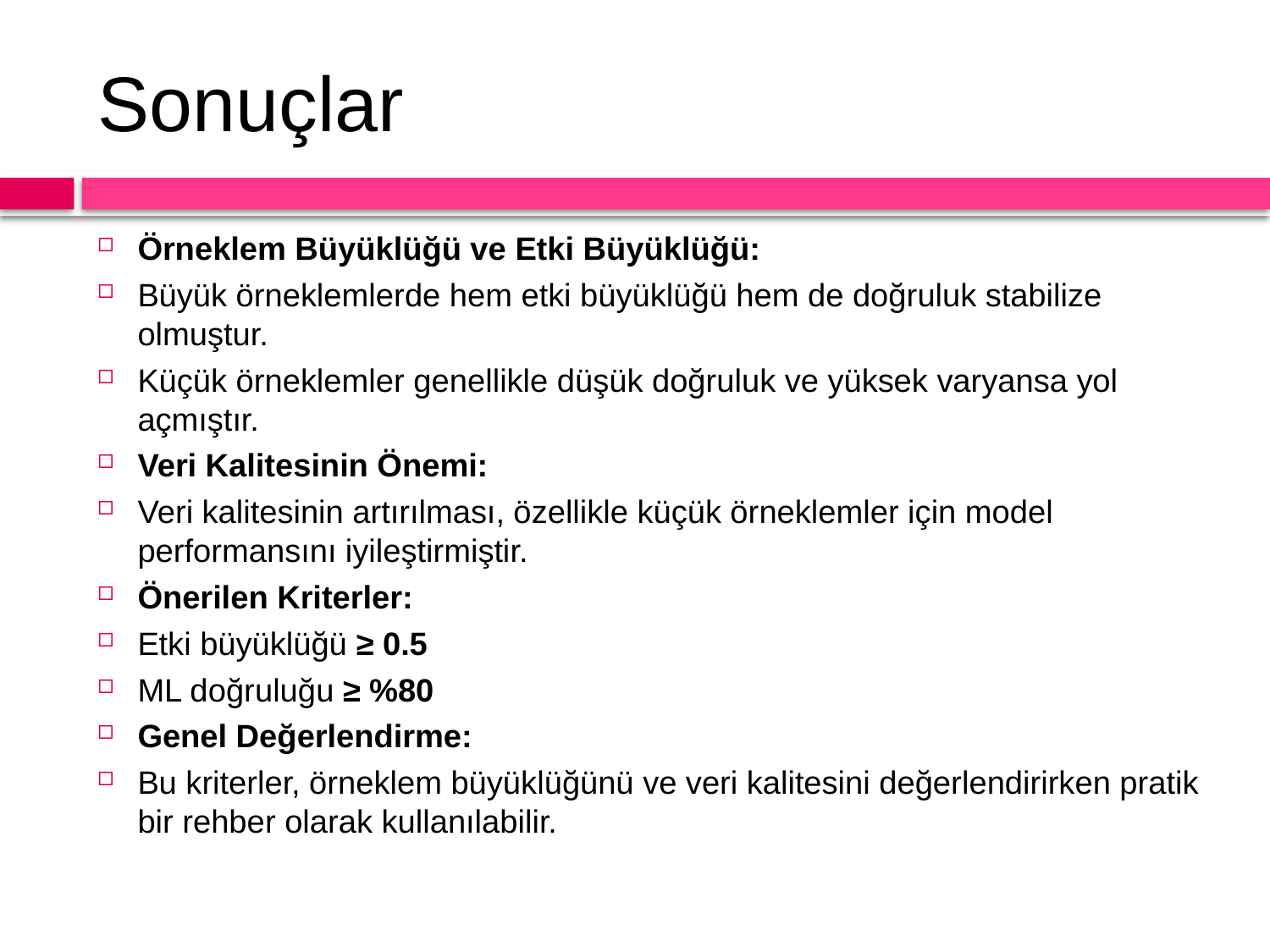

# Sonuçlar
Örneklem Büyüklüğü ve Etki Büyüklüğü:
Büyük örneklemlerde hem etki büyüklüğü hem de doğruluk stabilize olmuştur.
Küçük örneklemler genellikle düşük doğruluk ve yüksek varyansa yol açmıştır.
Veri Kalitesinin Önemi:
Veri kalitesinin artırılması, özellikle küçük örneklemler için model performansını iyileştirmiştir.
Önerilen Kriterler:
Etki büyüklüğü ≥ 0.5
ML doğruluğu ≥ %80
Genel Değerlendirme:
Bu kriterler, örneklem büyüklüğünü ve veri kalitesini değerlendirirken pratik bir rehber olarak kullanılabilir.